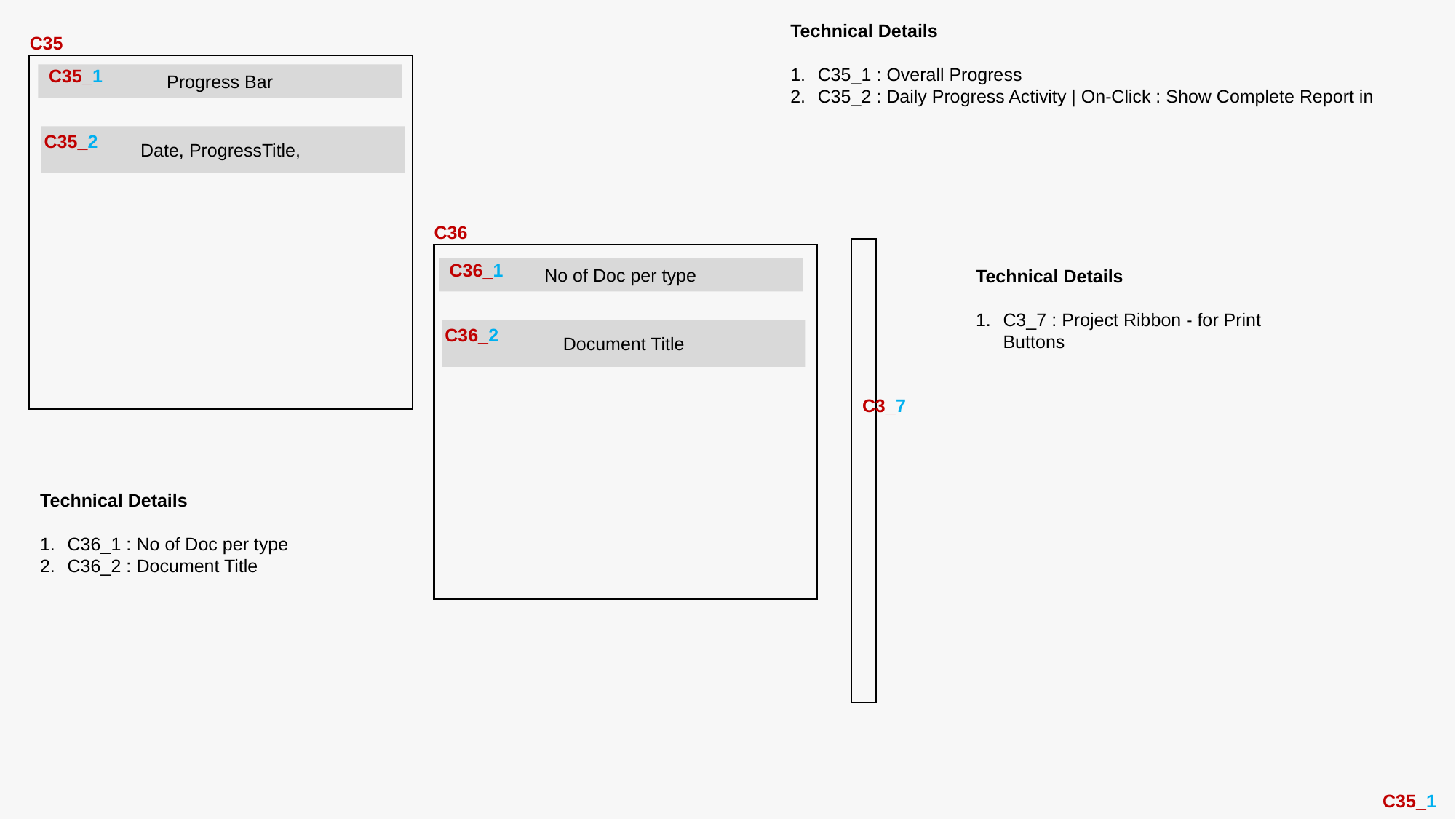

Technical Details

C35_1 : Overall Progress
C35_2 : Daily Progress Activity | On-Click : Show Complete Report in

C35

C35_1
Progress Bar
C35_2
Date, ProgressTitle,
C36

C36_1
No of Doc per type
Technical Details

C3_7 : Project Ribbon - for Print Buttons
C36_2
Document Title
C3_7
Technical Details

C36_1 : No of Doc per type
C36_2 : Document Title

C35_1